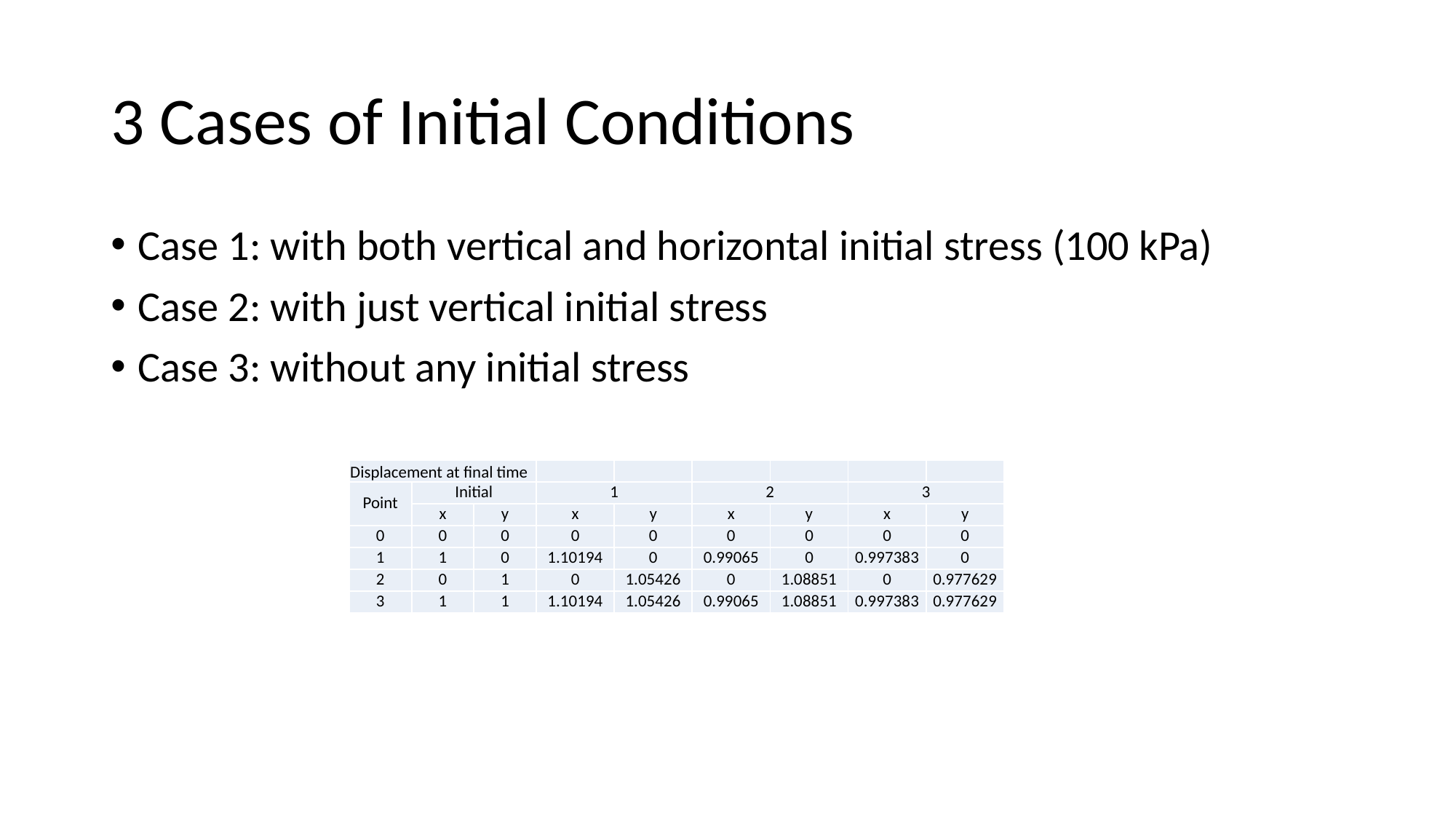

# 3 Cases of Initial Conditions
Case 1: with both vertical and horizontal initial stress (100 kPa)
Case 2: with just vertical initial stress
Case 3: without any initial stress
| Displacement at final time |  |  |  |  |  |  |  |  |
| --- | --- | --- | --- | --- | --- | --- | --- | --- |
| Point | Initial |  | 1 |  | 2 |  | 3 |  |
|  | x | y | x | y | x | y | x | y |
| 0 | 0 | 0 | 0 | 0 | 0 | 0 | 0 | 0 |
| 1 | 1 | 0 | 1.10194 | 0 | 0.99065 | 0 | 0.997383 | 0 |
| 2 | 0 | 1 | 0 | 1.05426 | 0 | 1.08851 | 0 | 0.977629 |
| 3 | 1 | 1 | 1.10194 | 1.05426 | 0.99065 | 1.08851 | 0.997383 | 0.977629 |